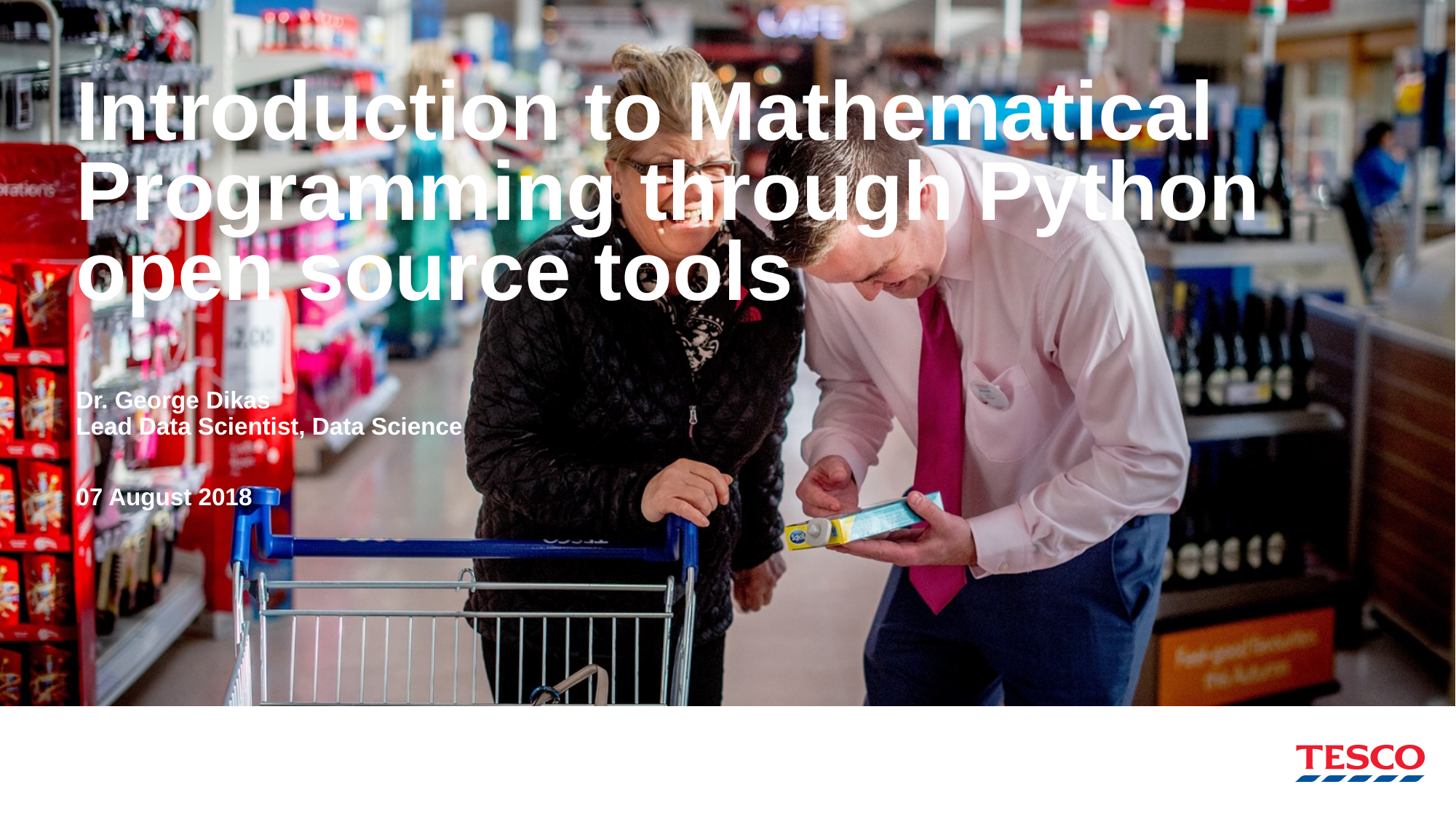

# Introduction to Mathematical Programming through Python open source tools
Dr. George Dikas
Lead Data Scientist, Data Science
07 August 2018